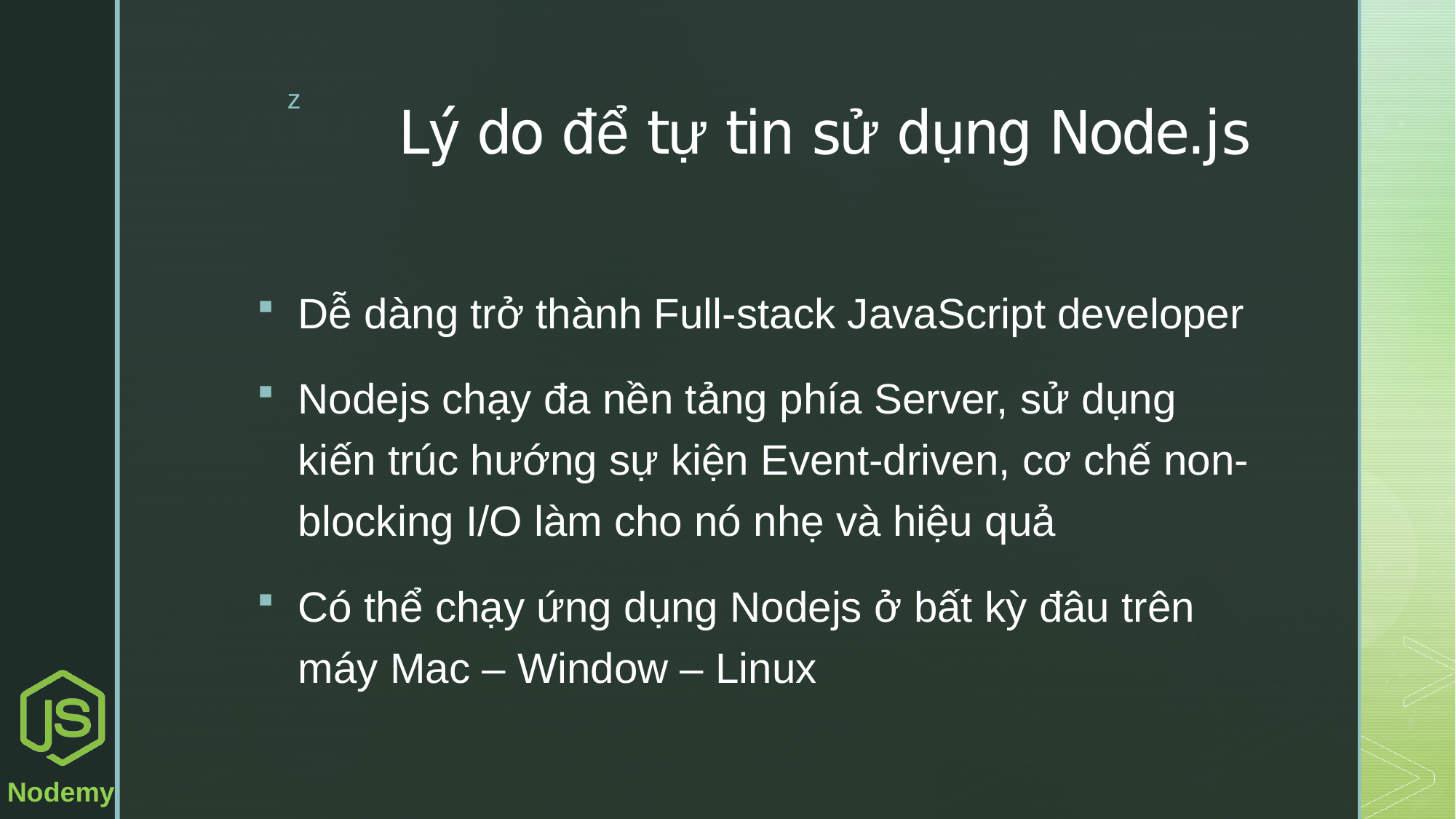

# Lý do để tự tin sử dụng Node.js
Dễ dàng trở thành Full-stack JavaScript developer
Nodejs chạy đa nền tảng phía Server, sử dụng kiến trúc hướng sự kiện Event-driven, cơ chế non-blocking I/O làm cho nó nhẹ và hiệu quả
Có thể chạy ứng dụng Nodejs ở bất kỳ đâu trên máy Mac – Window – Linux